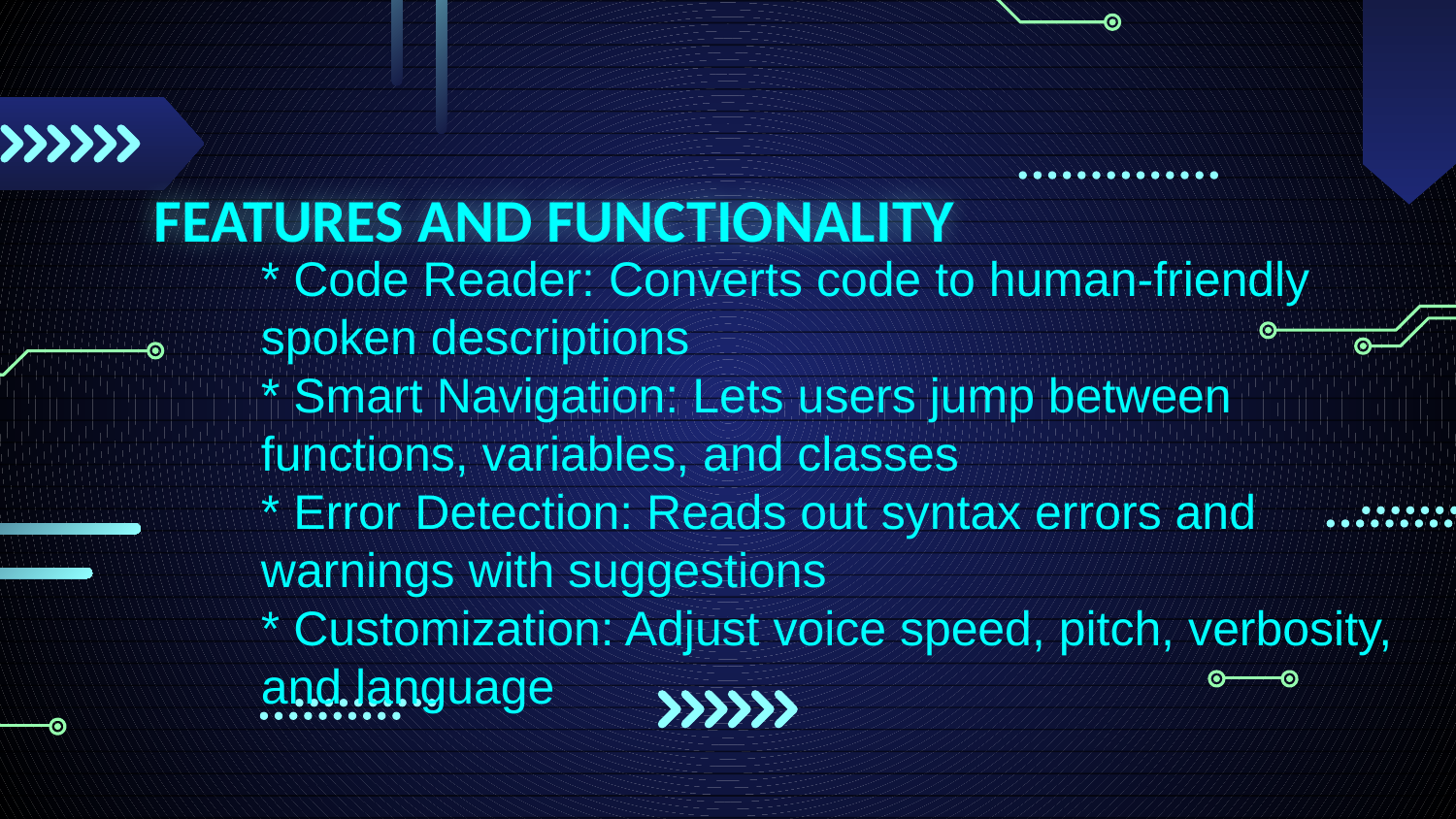

# FEATURES AND FUNCTIONALITY

* Code Reader: Converts code to human-friendly spoken descriptions
* Smart Navigation: Lets users jump between functions, variables, and classes
* Error Detection: Reads out syntax errors and warnings with suggestions
* Customization: Adjust voice speed, pitch, verbosity, and language